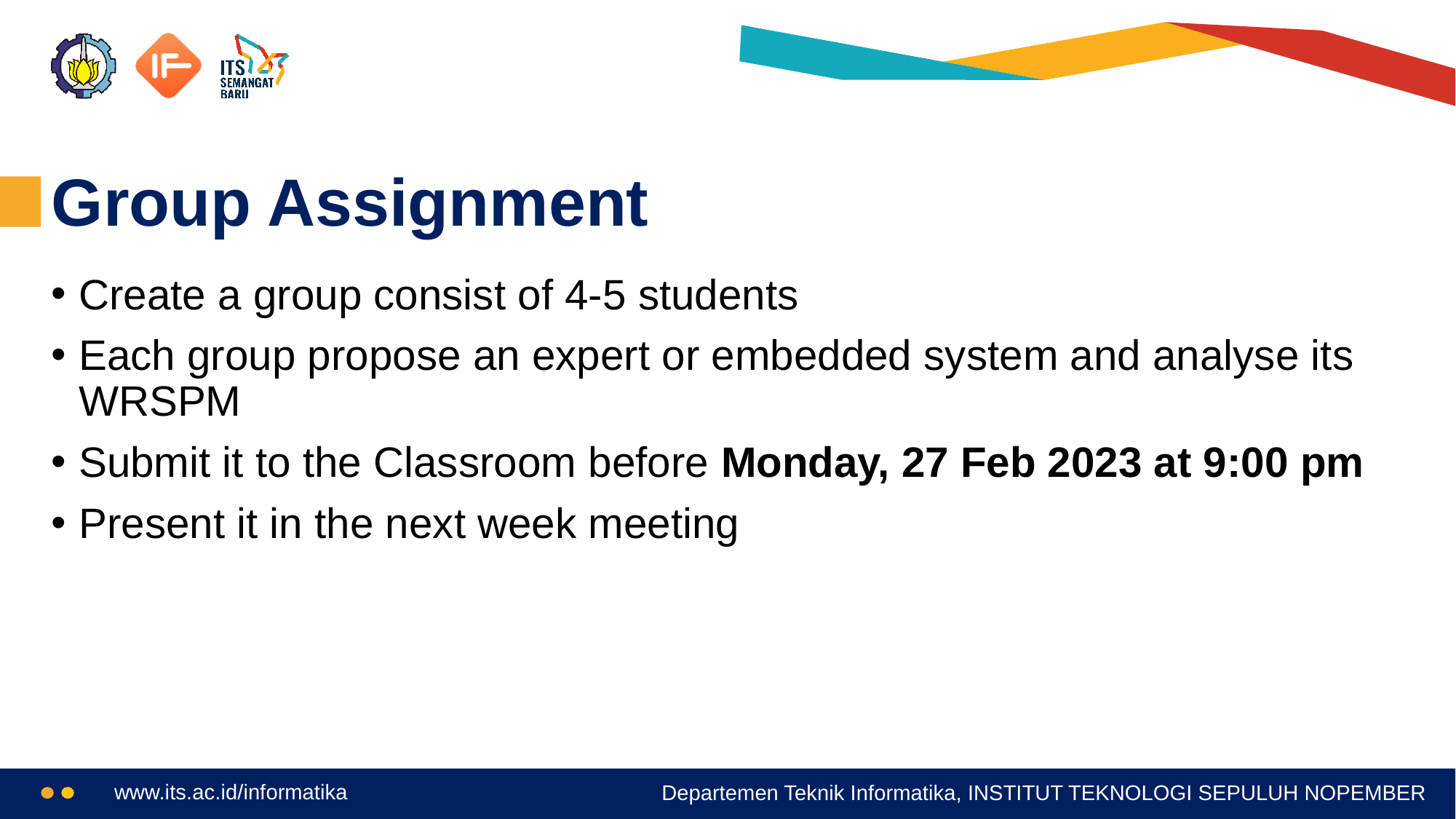

# Group Assignment
Create a group consist of 4-5 students
Each group propose an expert or embedded system and analyse its WRSPM
Submit it to the Classroom before Monday, 27 Feb 2023 at 9:00 pm
Present it in the next week meeting